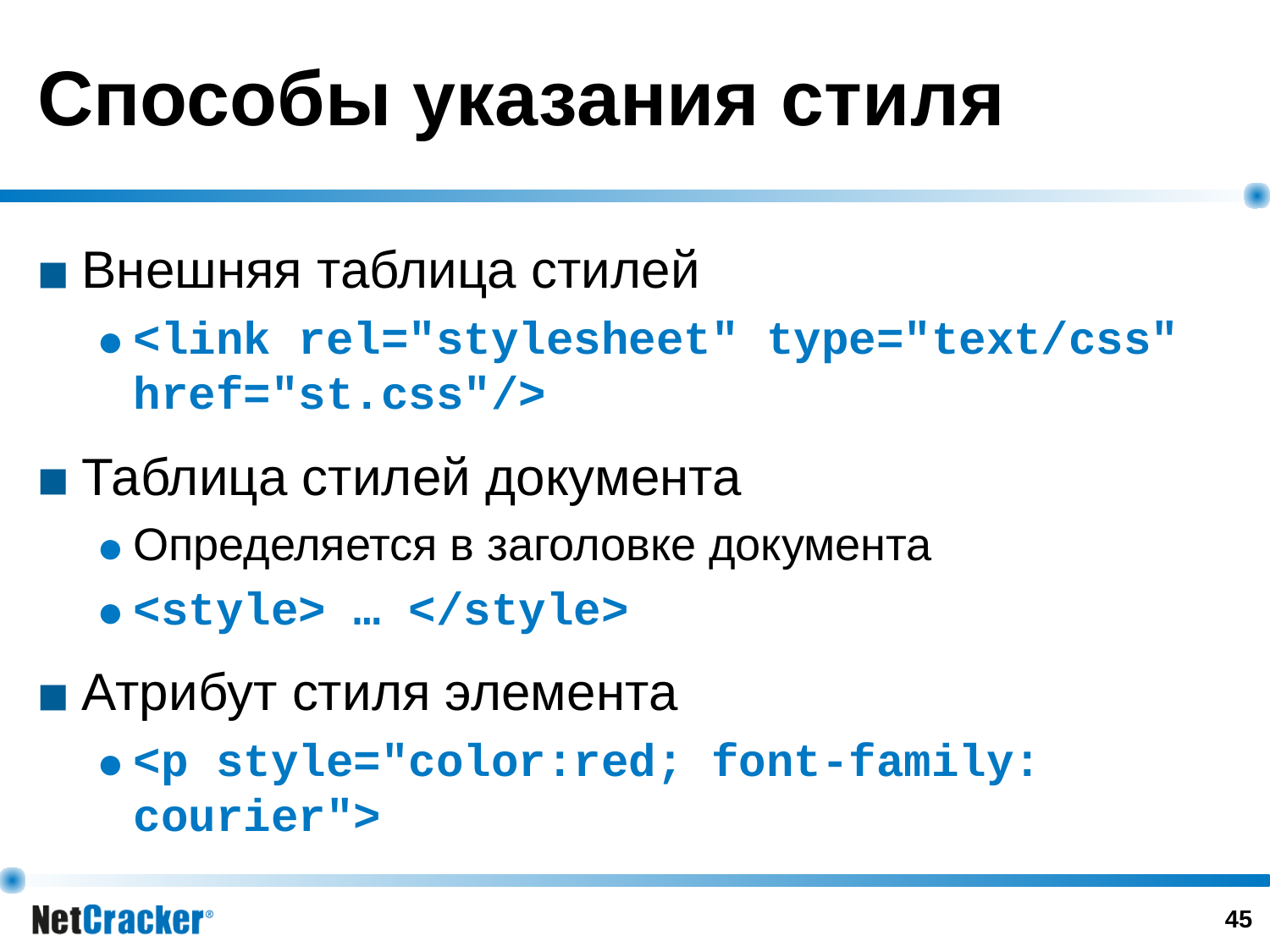

# Способы указания стиля
Внешняя таблица стилей
<link rel="stylesheet" type="text/css" href="st.css"/>
Таблица стилей документа
Определяется в заголовке документа
<style> … </style>
Атрибут стиля элемента
<p style="color:red; font-family: courier">
45